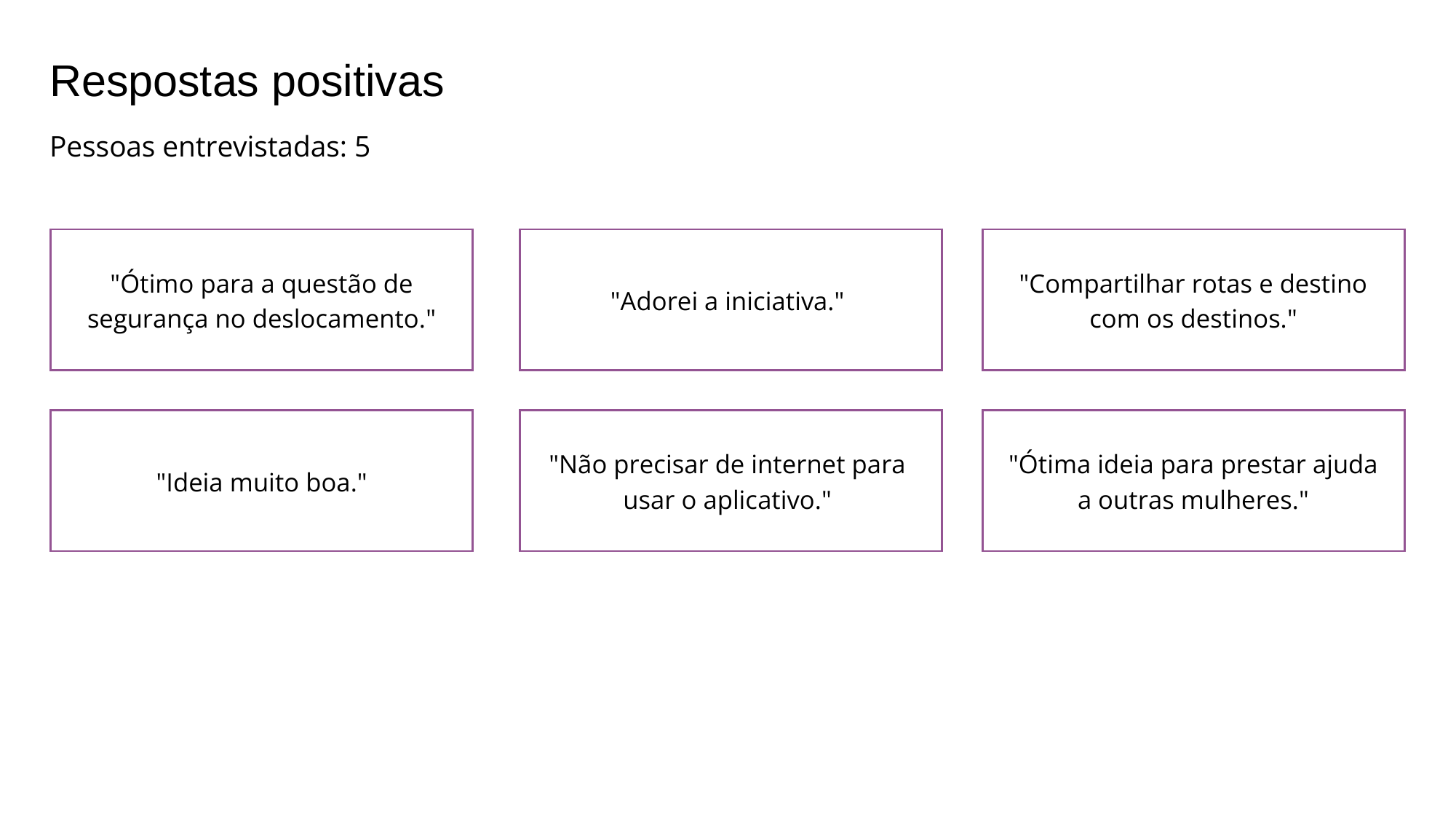

Respostas positivas
Pessoas entrevistadas: 5

"Ótimo para a questão de segurança no deslocamento."
"Compartilhar rotas e destino com os destinos."
"Adorei a iniciativa."

"Não precisar de internet para usar o aplicativo."
"Ótima ideia para prestar ajuda a outras mulheres."
"Ideia muito boa."